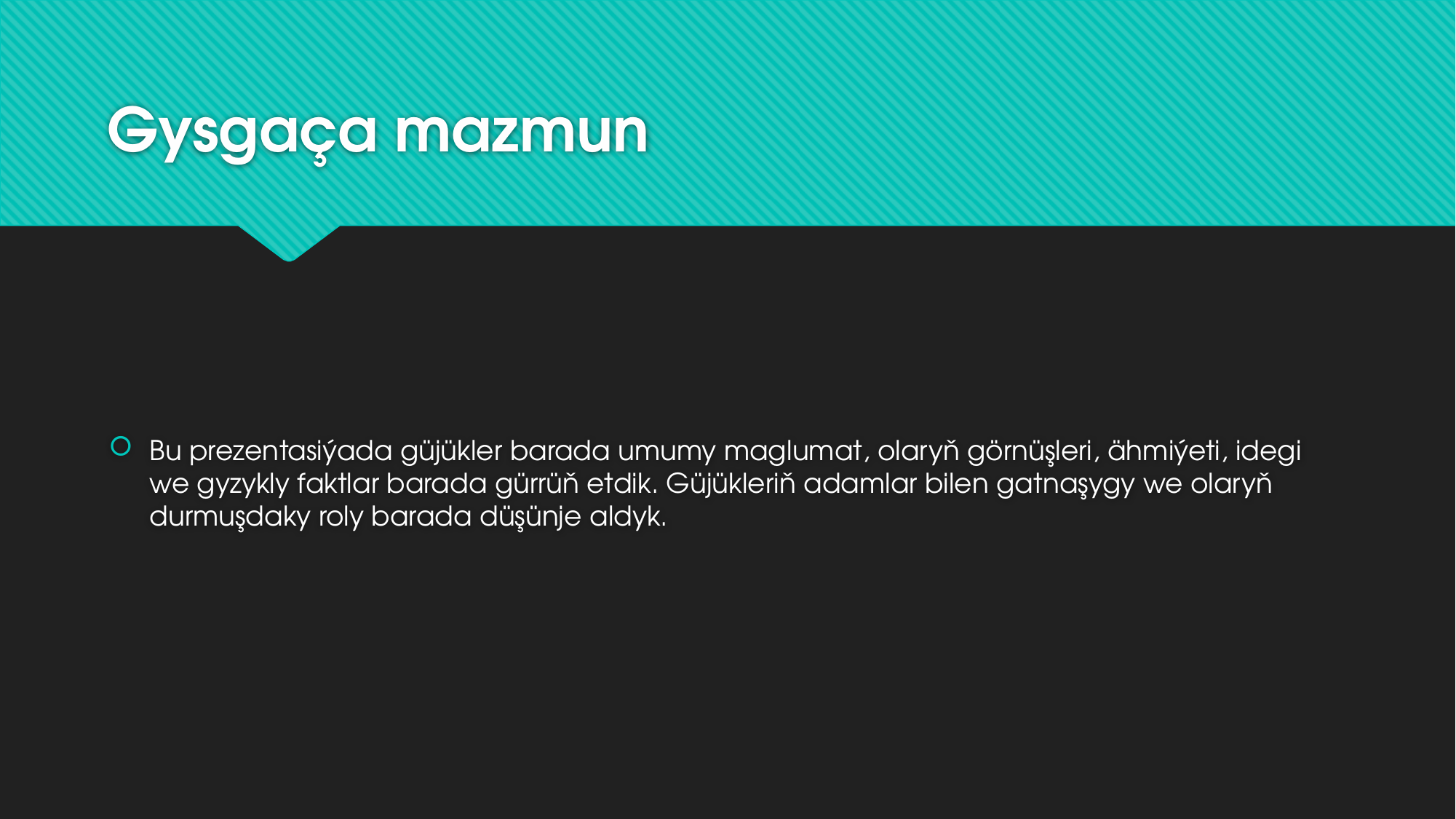

# Gysgaça mazmun
Bu prezentasiýada güjükler barada umumy maglumat, olaryň görnüşleri, ähmiýeti, idegi we gyzykly faktlar barada gürrüň etdik. Güjükleriň adamlar bilen gatnaşygy we olaryň durmuşdaky roly barada düşünje aldyk.